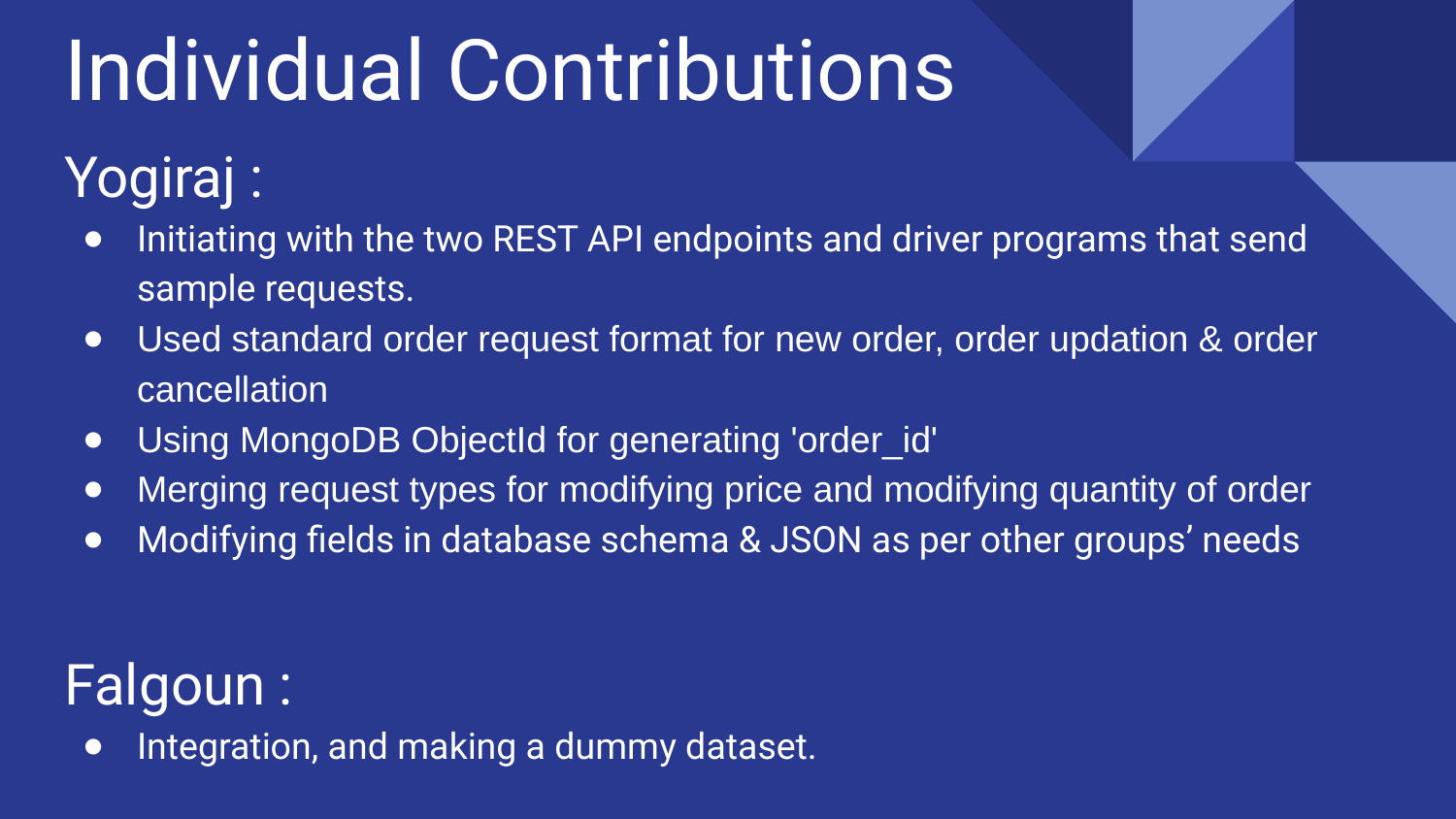

# Individual Contributions
Yogiraj :
Initiating with the two REST API endpoints and driver programs that send       sample requests.
Used standard order request format for new order, order updation & order cancellation
Using MongoDB ObjectId for generating 'order_id'
Merging request types for modifying price and modifying quantity of order
Modifying fields in database schema & JSON as per other groups’ needs

Falgoun :
Integration, and making a dummy dataset.